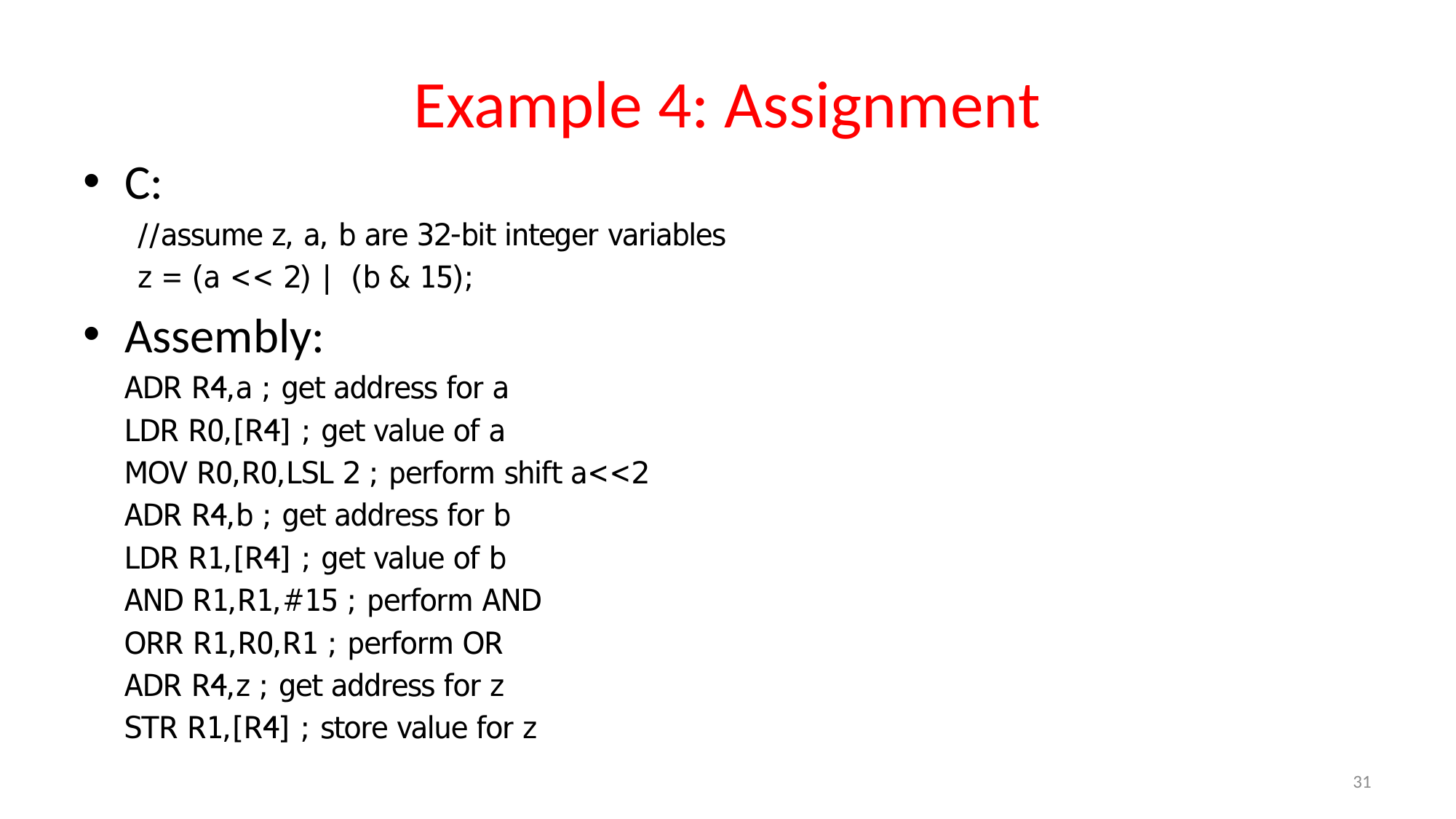

# Example 4: Assignment
C:
//assume z, a, b are 32-bit integer variables
z = (a << 2) |  (b & 15);
Assembly:
	ADR R4,a ; get address for a
	LDR R0,[R4] ; get value of a
	MOV R0,R0,LSL 2 ; perform shift a<<2
	ADR R4,b ; get address for b
	LDR R1,[R4] ; get value of b
	AND R1,R1,#15 ; perform AND
	ORR R1,R0,R1 ; perform OR
	ADR R4,z ; get address for z
	STR R1,[R4] ; store value for z
31